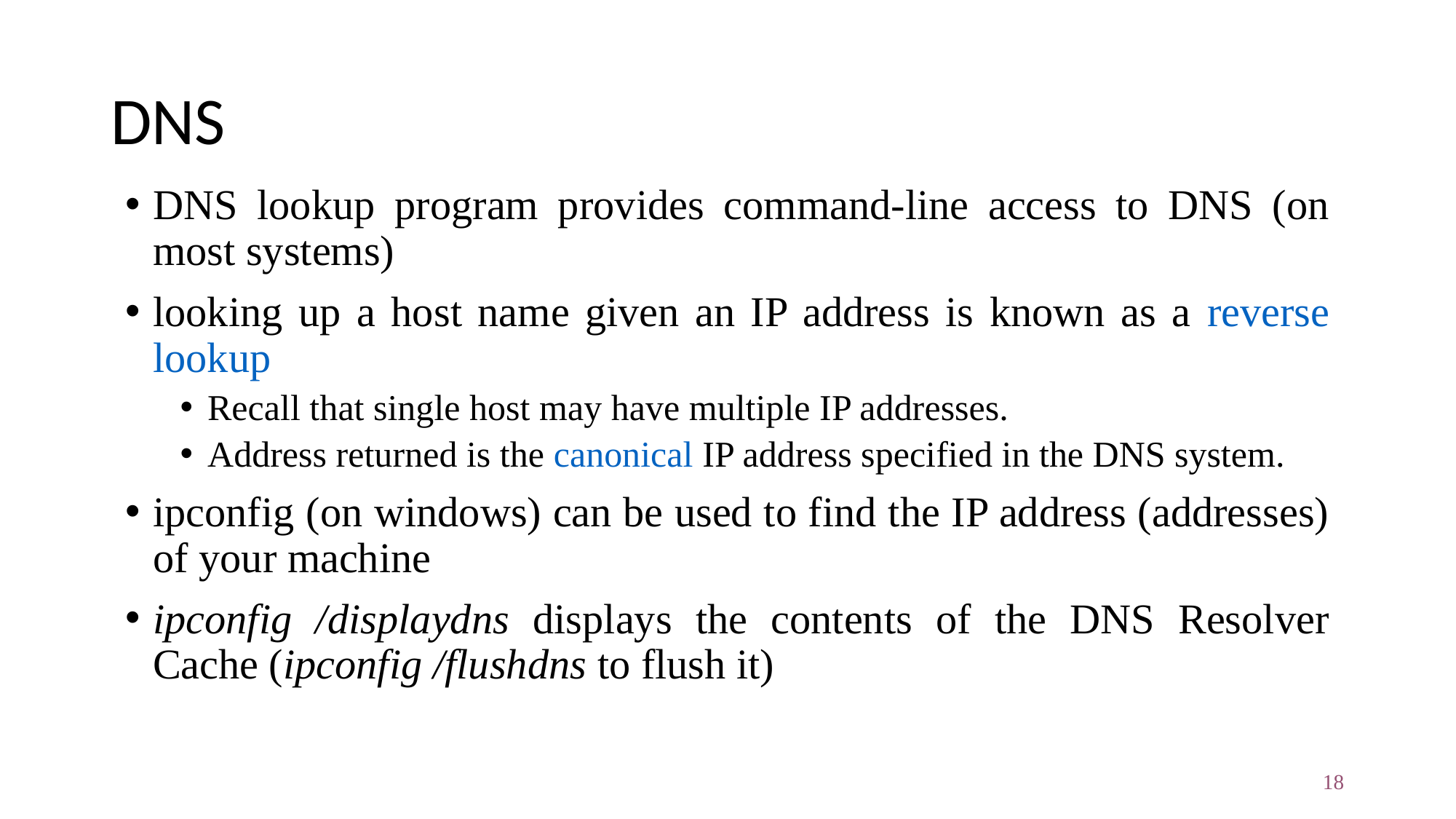

# DNS
DNS lookup program provides command-line access to DNS (on most systems)
looking up a host name given an IP address is known as a reverse lookup
Recall that single host may have multiple IP addresses.
Address returned is the canonical IP address specified in the DNS system.
ipconfig (on windows) can be used to find the IP address (addresses) of your machine
ipconfig /displaydns displays the contents of the DNS Resolver Cache (ipconfig /flushdns to flush it)

18